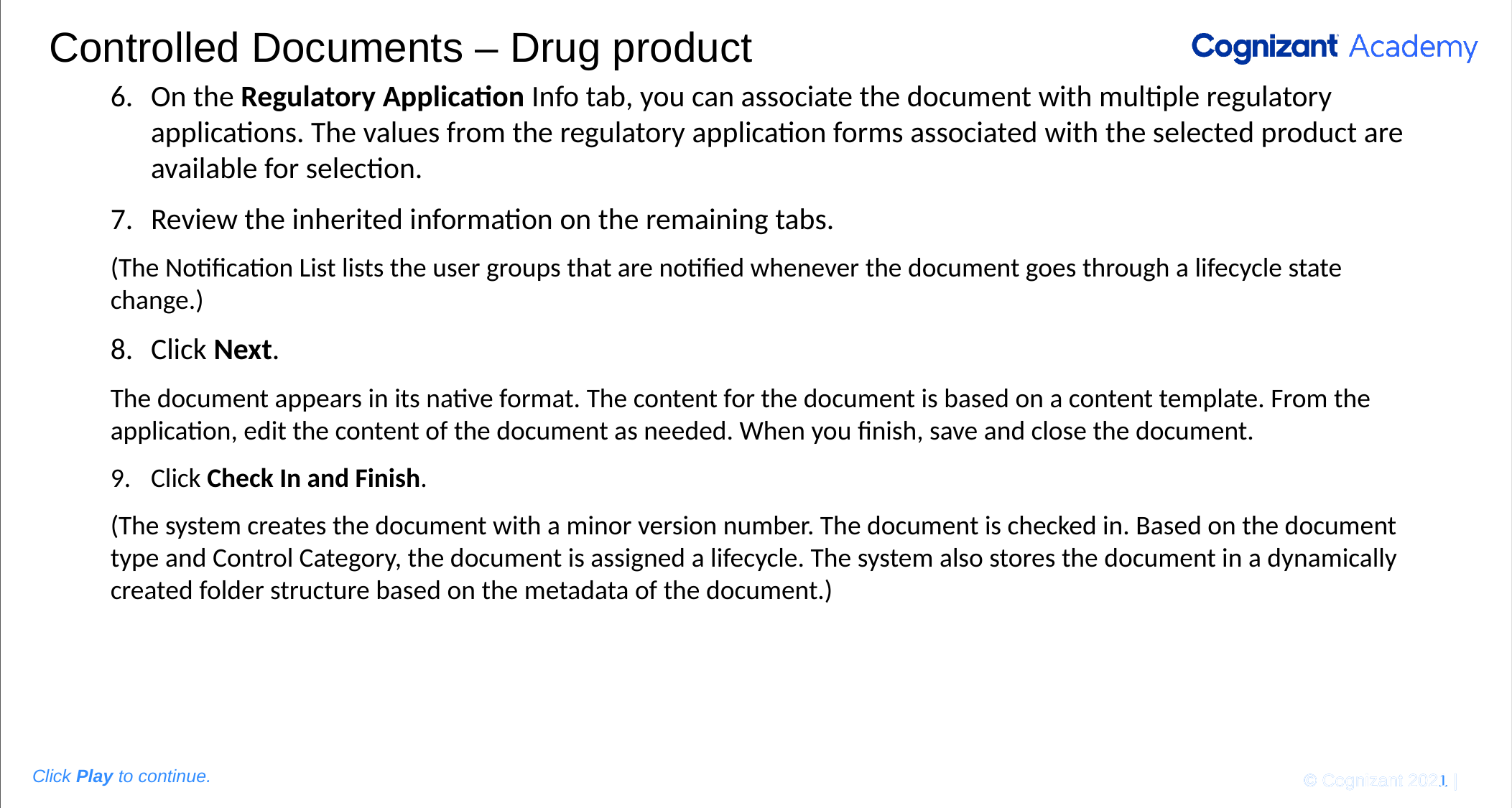

Please add the graphic description here.
# Controlled Documents – Drug product
On the Regulatory Application Info tab, you can associate the document with multiple regulatory applications. The values from the regulatory application forms associated with the selected product are available for selection.
Review the inherited information on the remaining tabs.
(The Notification List lists the user groups that are notified whenever the document goes through a lifecycle state change.)
Click Next.
The document appears in its native format. The content for the document is based on a content template. From the application, edit the content of the document as needed. When you finish, save and close the document.
Click Check In and Finish.
(The system creates the document with a minor version number. The document is checked in. Based on the document type and Control Category, the document is assigned a lifecycle. The system also stores the document in a dynamically created folder structure based on the metadata of the document.)

© Cognizant 2020 |
Click Play to continue.